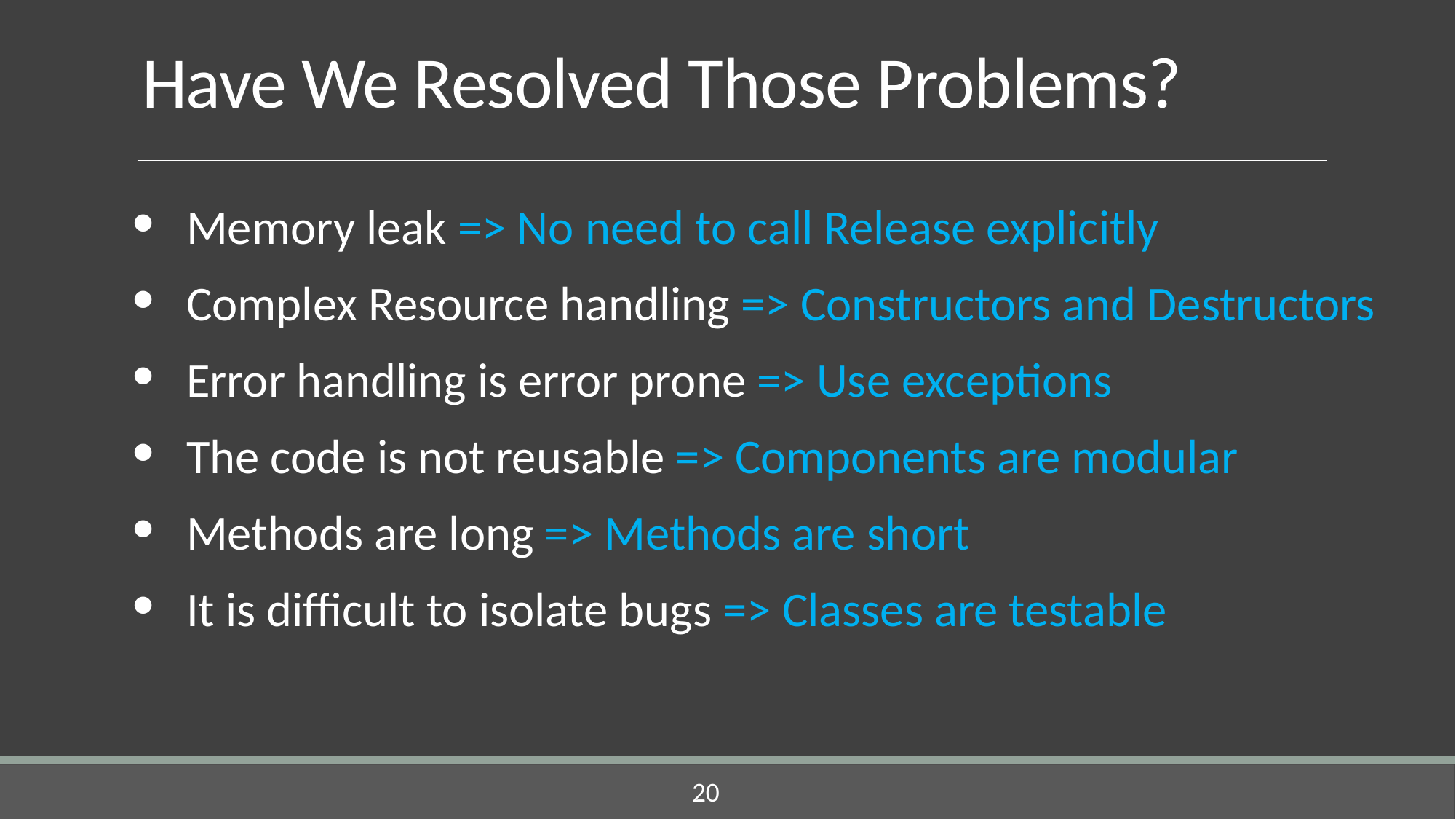

# Have We Resolved Those Problems?
Memory leak => No need to call Release explicitly
Complex Resource handling => Constructors and Destructors
Error handling is error prone => Use exceptions
The code is not reusable => Components are modular
Methods are long => Methods are short
It is difficult to isolate bugs => Classes are testable